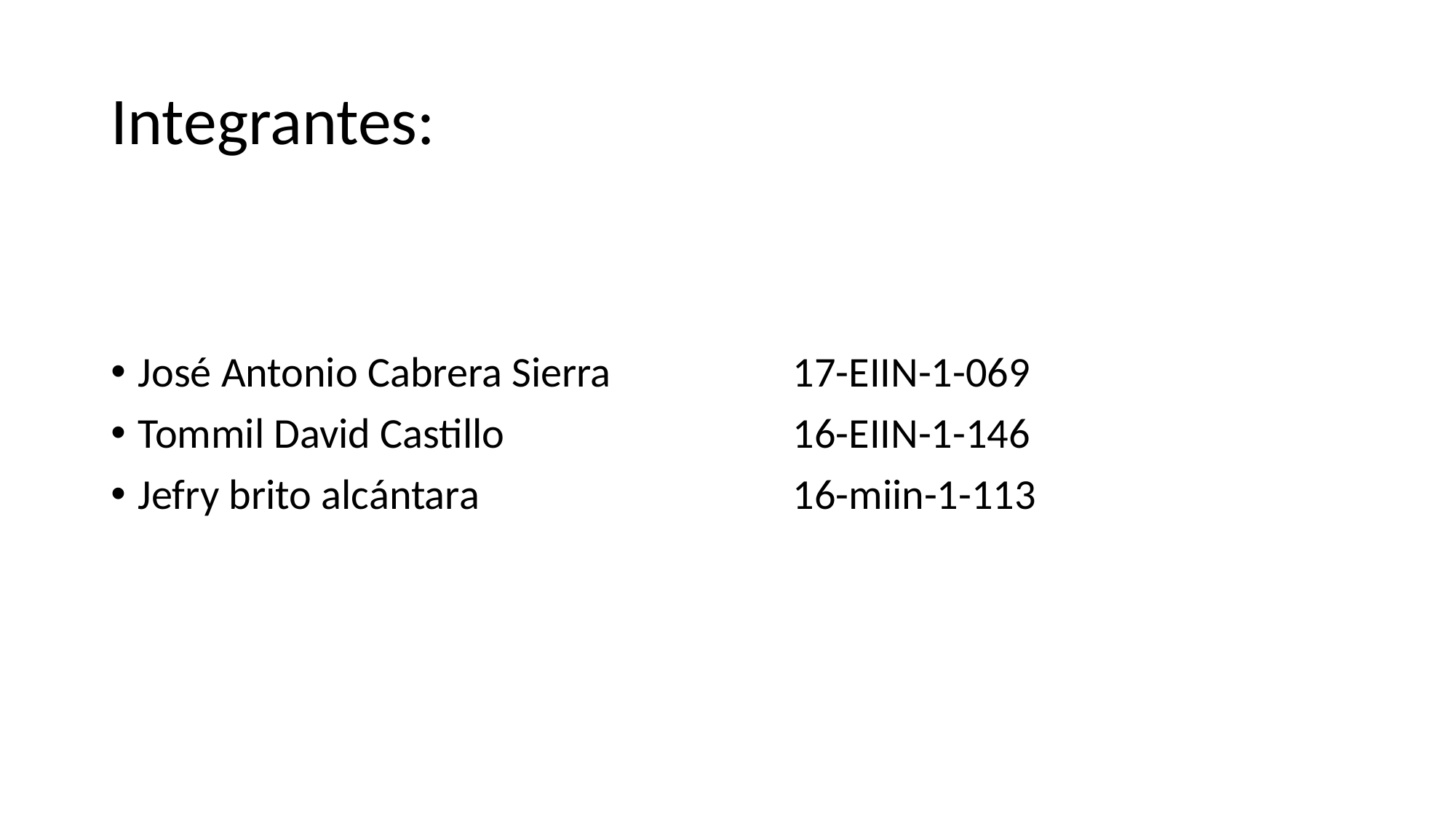

# Integrantes:

José Antonio Cabrera Sierra		17-EIIN-1-069
Tommil David Castillo 			16-EIIN-1-146
Jefry brito alcántara 			16-miin-1-113